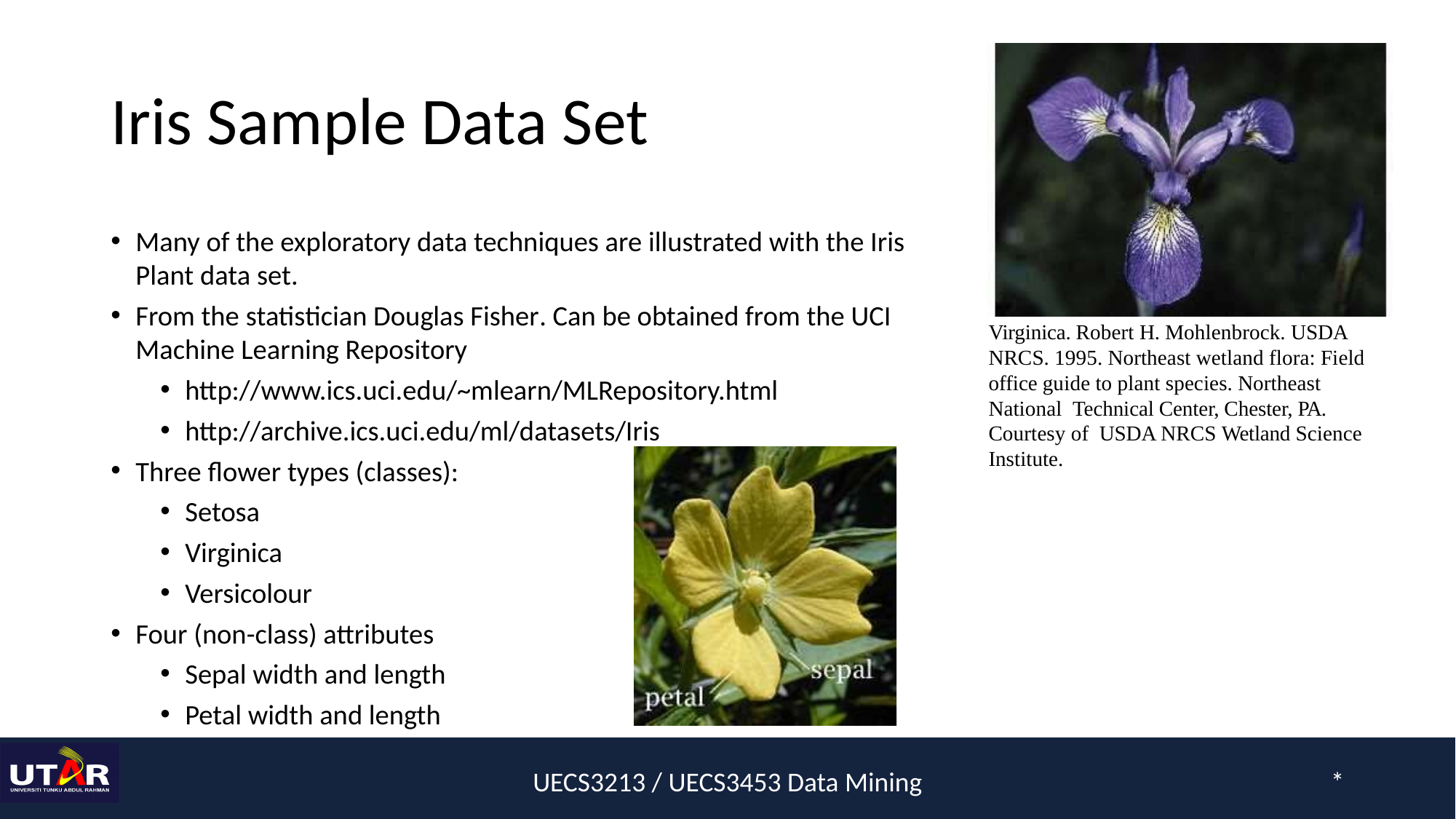

# Iris Sample Data Set

Many of the exploratory data techniques are illustrated with the Iris Plant data set.
From the statistician Douglas Fisher. Can be obtained from the UCI Machine Learning Repository
http://www.ics.uci.edu/~mlearn/MLRepository.html
http://archive.ics.uci.edu/ml/datasets/Iris
Three flower types (classes):
Setosa
Virginica
Versicolour
Four (non-class) attributes
Sepal width and length
Petal width and length

Virginica. Robert H. Mohlenbrock. USDA  NRCS. 1995. Northeast wetland flora: Field  office guide to plant species. Northeast National  Technical Center, Chester, PA. Courtesy of  USDA NRCS Wetland Science Institute.

UECS3213 / UECS3453 Data Mining
*